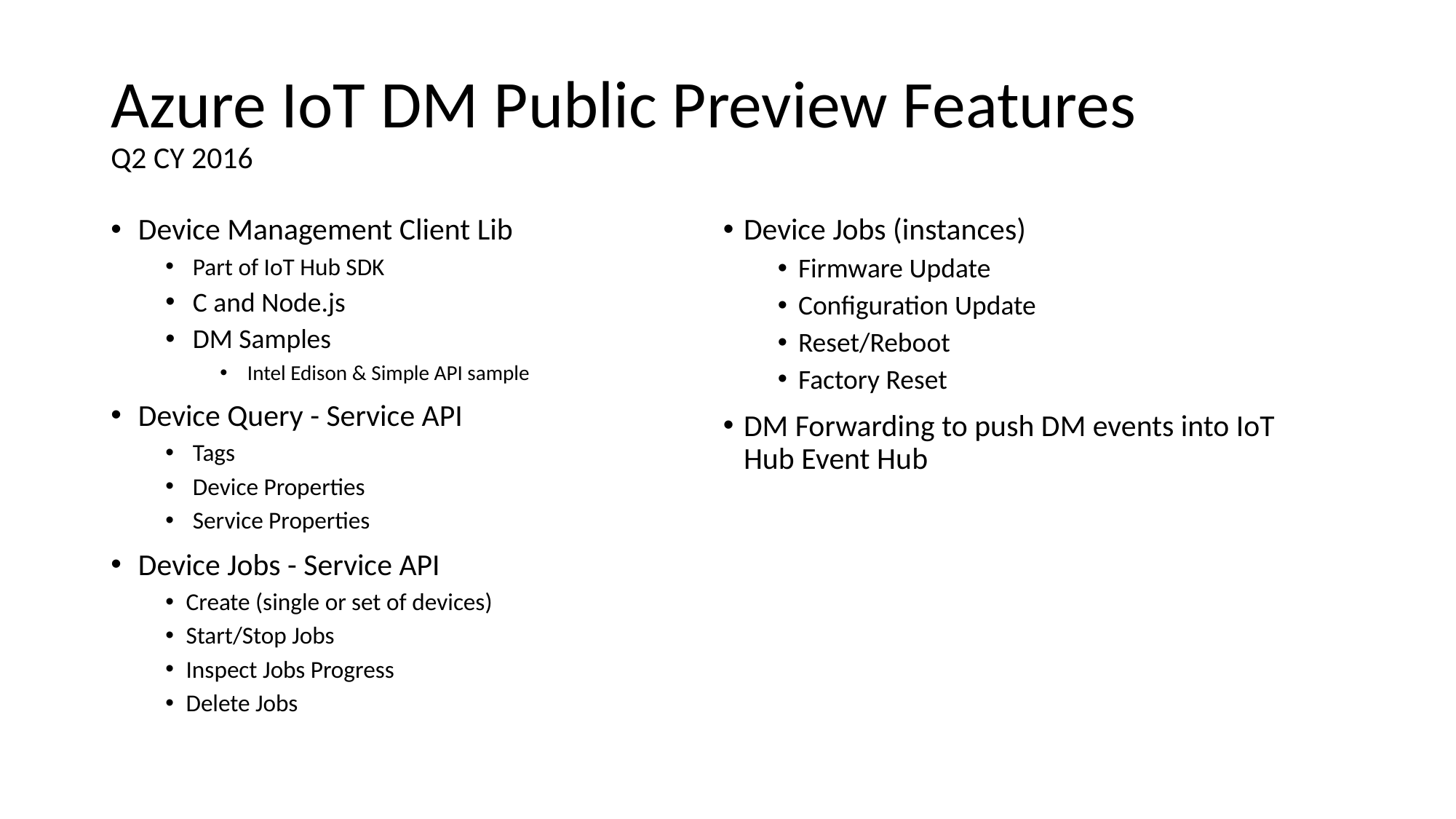

# Azure IoT DM Public Preview Features Q2 CY 2016
Device Management Client Lib
Part of IoT Hub SDK
C and Node.js
DM Samples
Intel Edison & Simple API sample
Device Query - Service API
Tags
Device Properties
Service Properties
Device Jobs - Service API
Create (single or set of devices)
Start/Stop Jobs
Inspect Jobs Progress
Delete Jobs

Device Jobs (instances)
Firmware Update
Configuration Update
Reset/Reboot
Factory Reset
DM Forwarding to push DM events into IoT Hub Event Hub